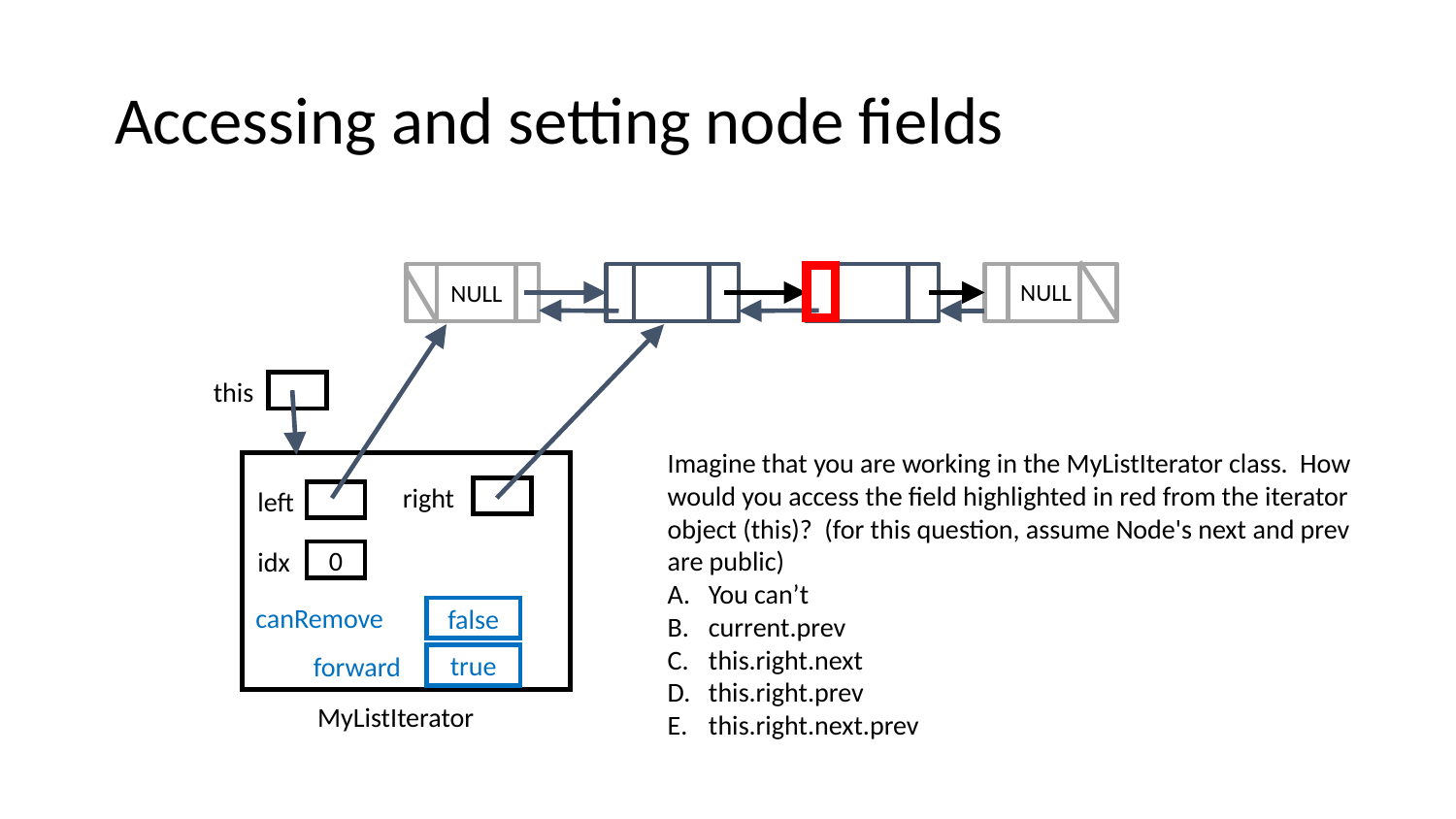

# Accessing and setting node fields
      NULL

NULL
this

Imagine that you are working in the MyListIterator class.  How would you access the field highlighted in red from the iterator object (this)?  (for this question, assume Node's next and prev are public)
You can’t
current.prev
this.right.next
this.right.prev
this.right.next.prev

right
left

idx
0
canRemove
false
forward
true
MyListIterator